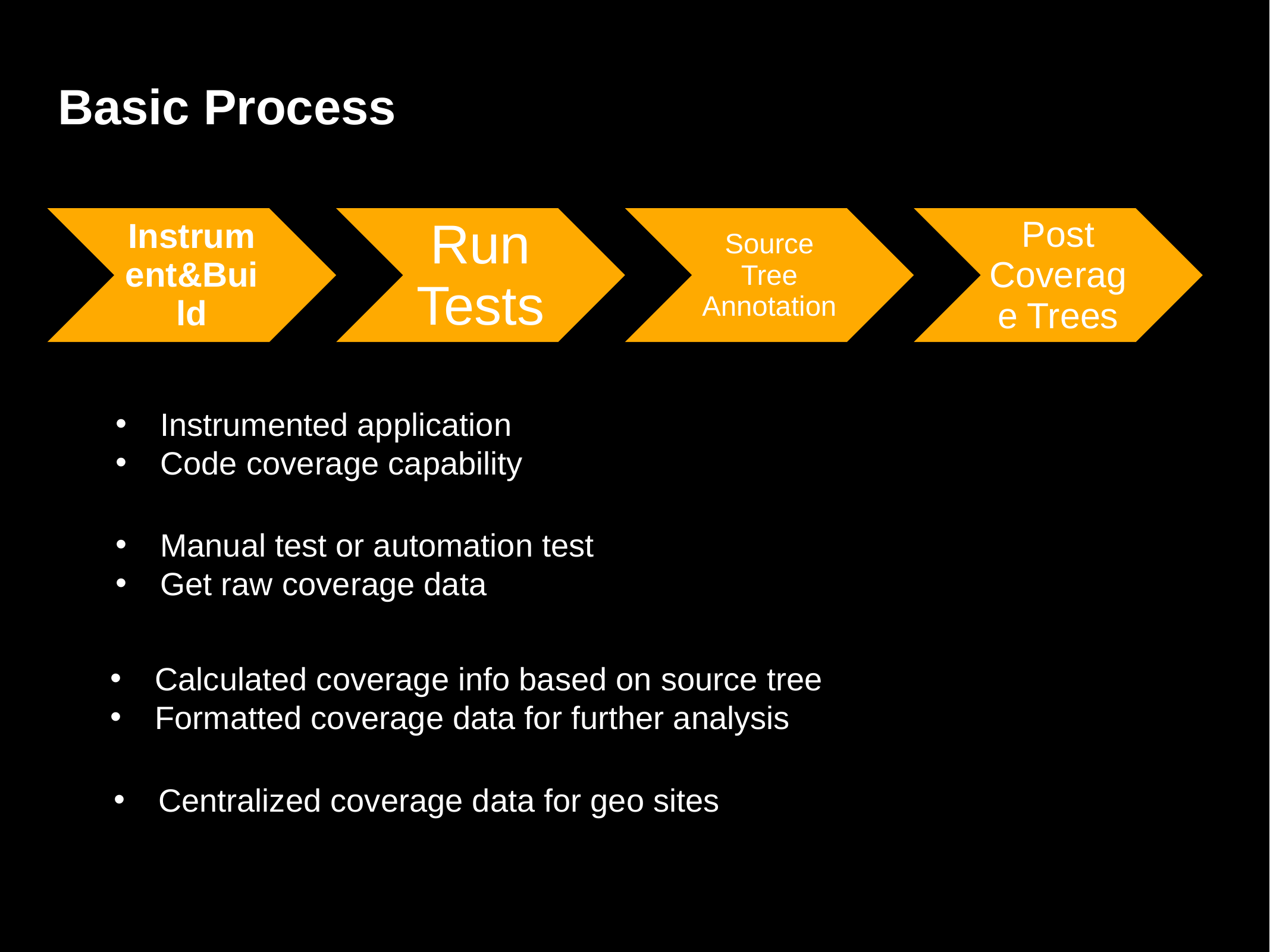

# Basic Process
Instrument&Build
Run Tests
Source Tree Annotation
Post Coverage Trees
Instrumented application
Code coverage capability
Manual test or automation test
Get raw coverage data
Calculated coverage info based on source tree
Formatted coverage data for further analysis
Centralized coverage data for geo sites